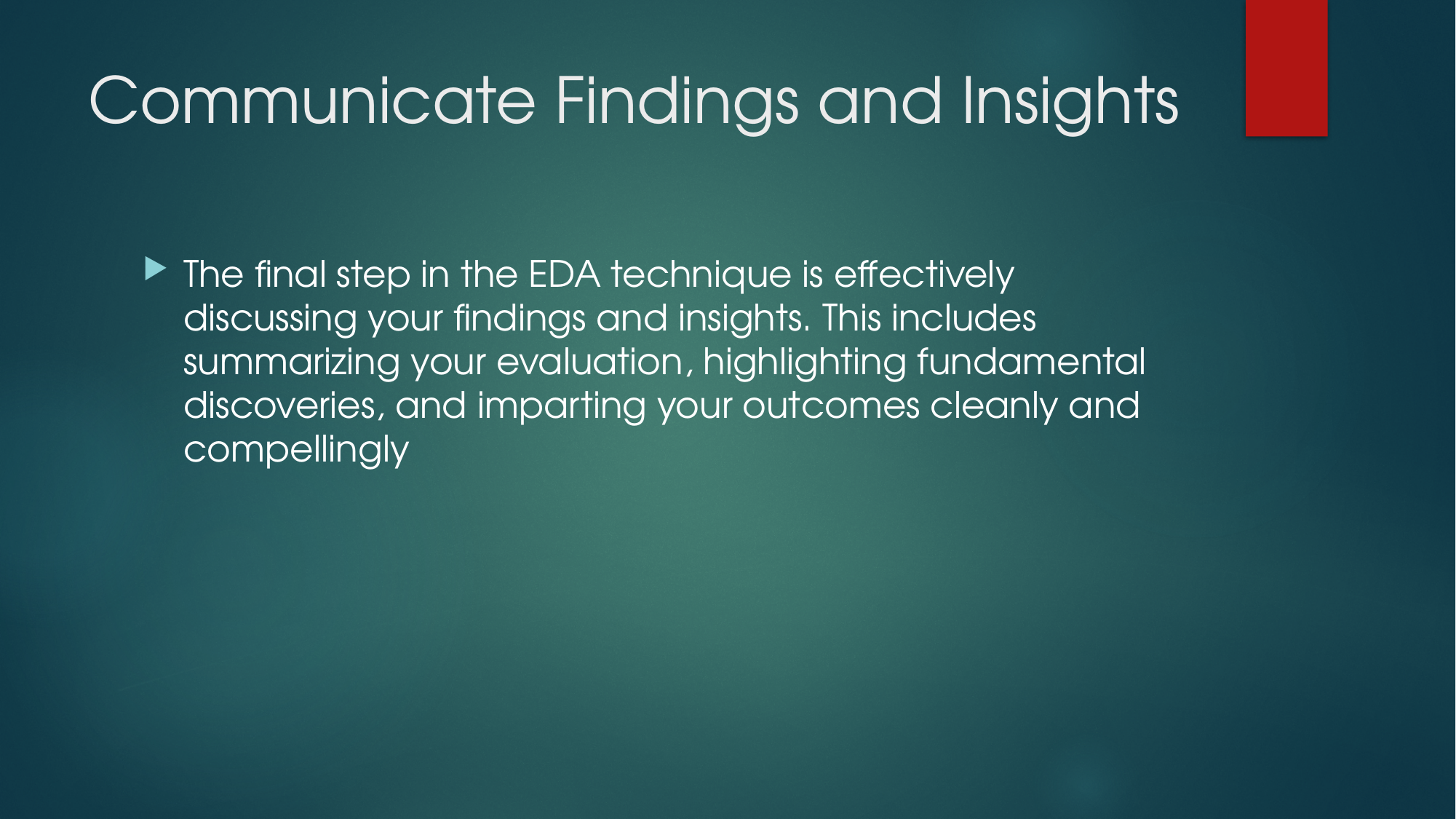

# Communicate Findings and Insights
The final step in the EDA technique is effectively discussing your findings and insights. This includes summarizing your evaluation, highlighting fundamental discoveries, and imparting your outcomes cleanly and compellingly